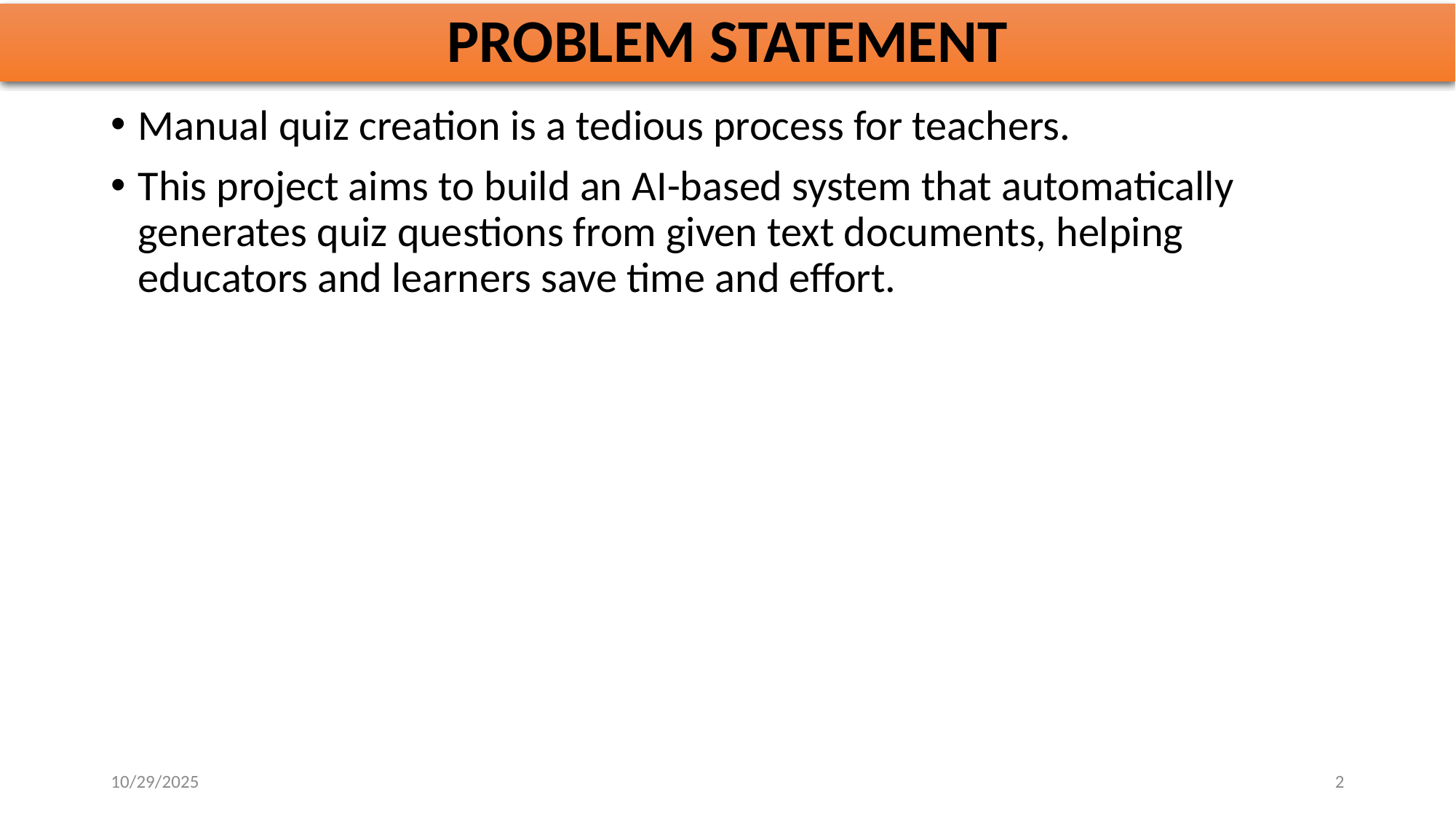

# PROBLEM STATEMENT
Manual quiz creation is a tedious process for teachers.
This project aims to build an AI-based system that automatically generates quiz questions from given text documents, helping educators and learners save time and effort.
10/29/2025
2